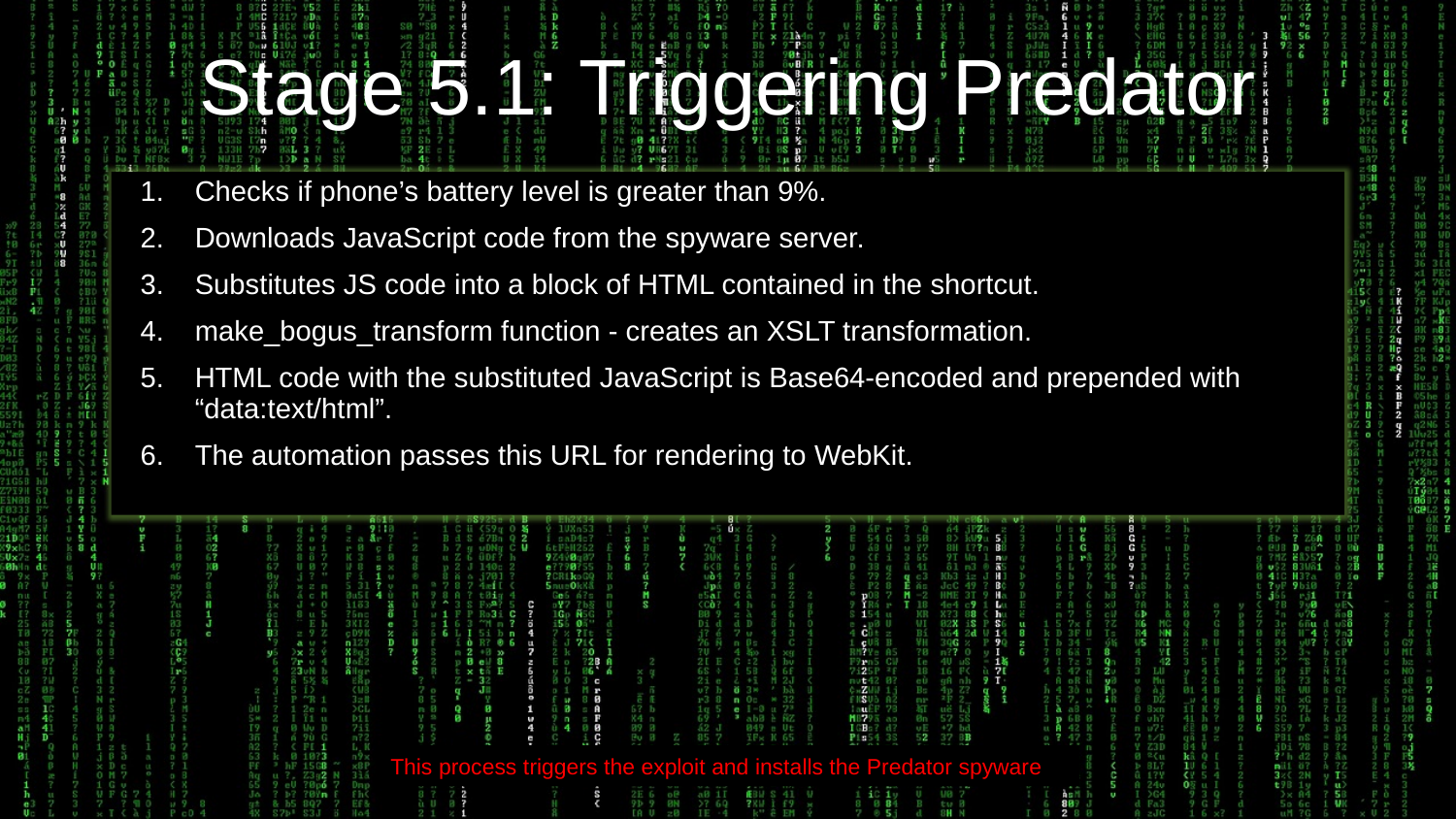

# Stage 5.1: Triggering Predator
Checks if phone’s battery level is greater than 9%.
Downloads JavaScript code from the spyware server.
Substitutes JS code into a block of HTML contained in the shortcut.
make_bogus_transform function - creates an XSLT transformation.
HTML code with the substituted JavaScript is Base64-encoded and prepended with “data:text/html”.
The automation passes this URL for rendering to WebKit.

This process triggers the exploit and installs the Predator spyware